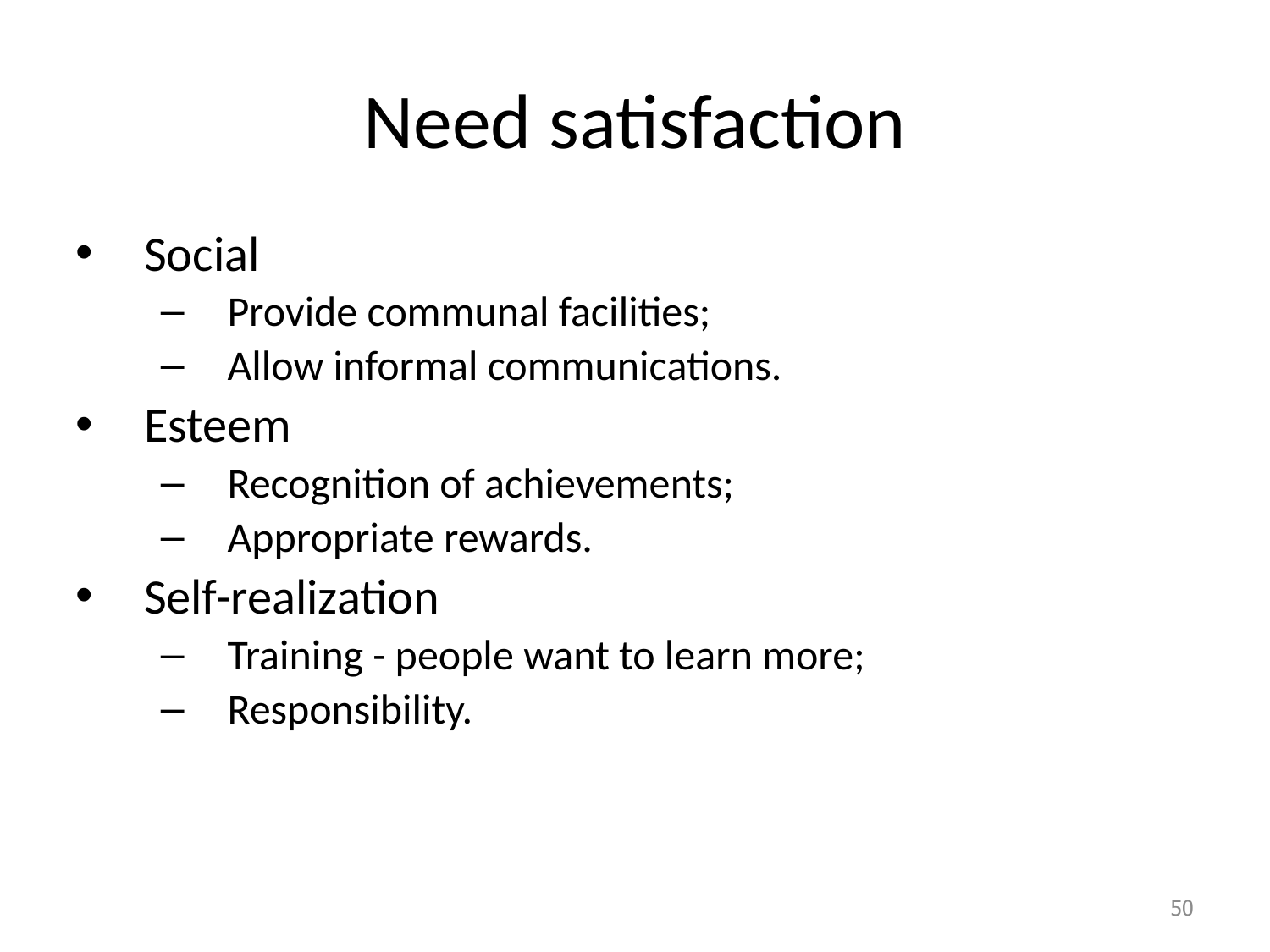

# Need satisfaction
Social
Provide communal facilities;
Allow informal communications.
Esteem
Recognition of achievements;
Appropriate rewards.
Self-realization
Training - people want to learn more;
Responsibility.
50